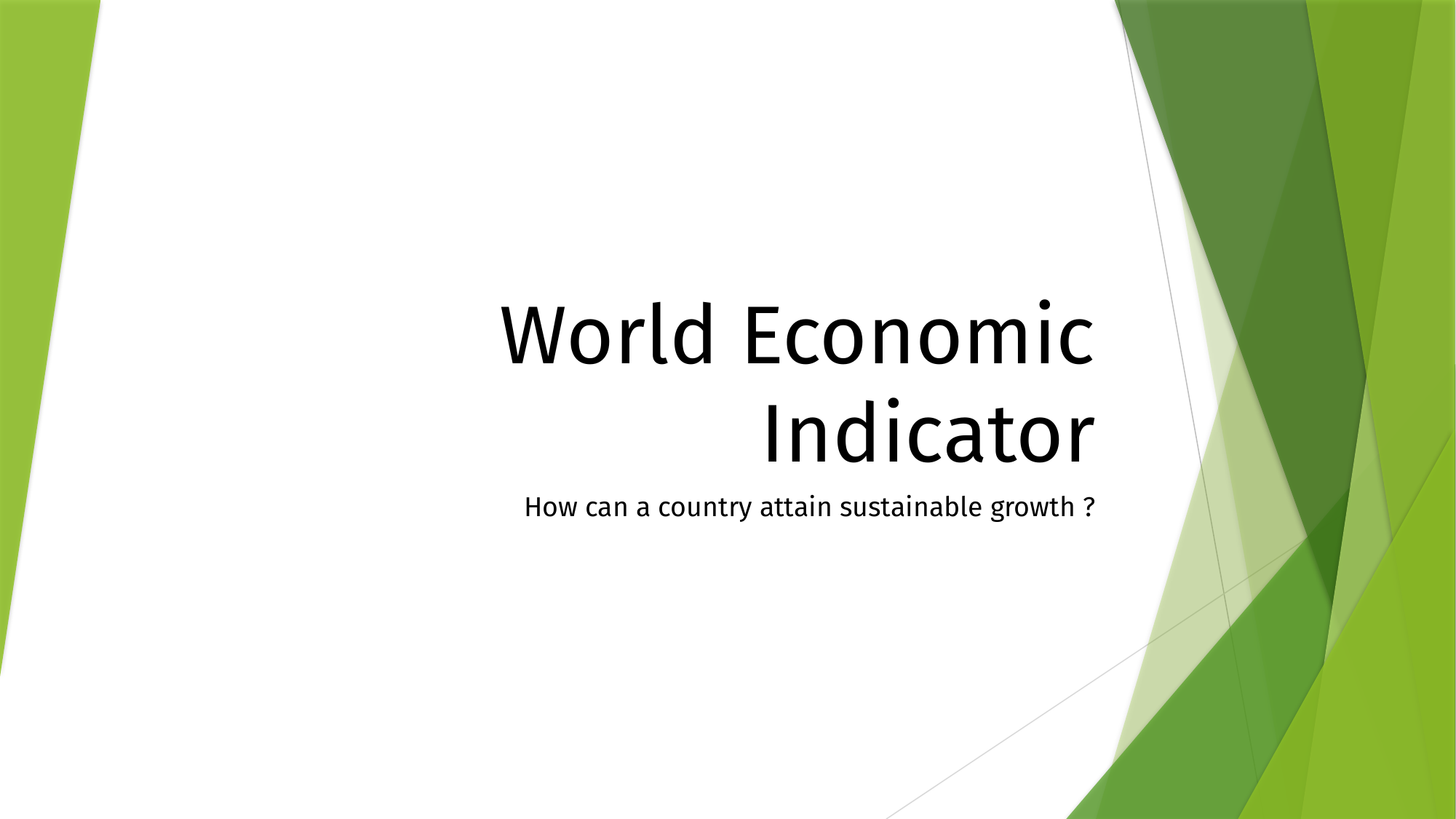

# World Economic Indicator
How can a country attain sustainable growth ?